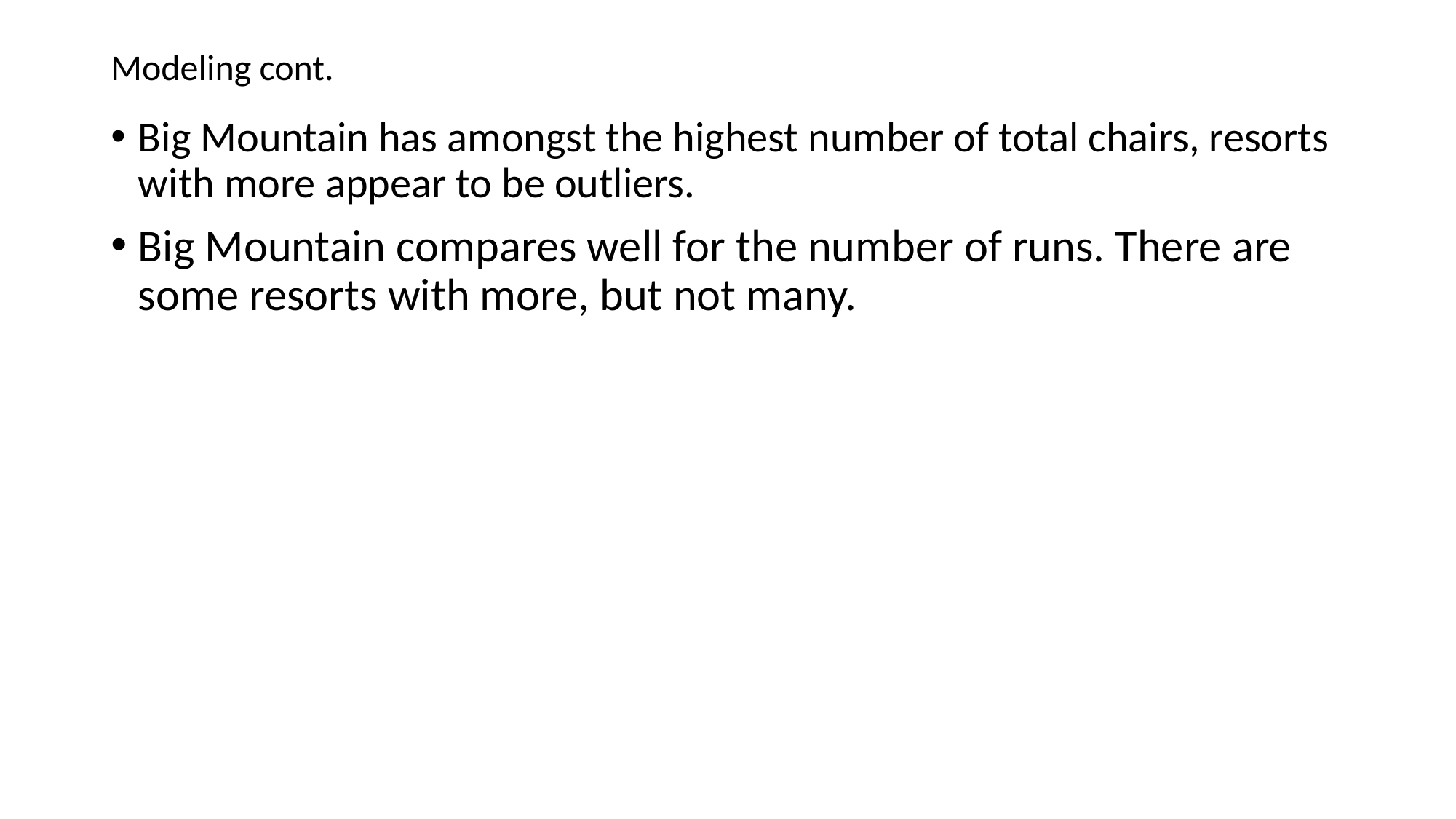

# Modeling cont.
Big Mountain has amongst the highest number of total chairs, resorts with more appear to be outliers.
Big Mountain compares well for the number of runs. There are some resorts with more, but not many.